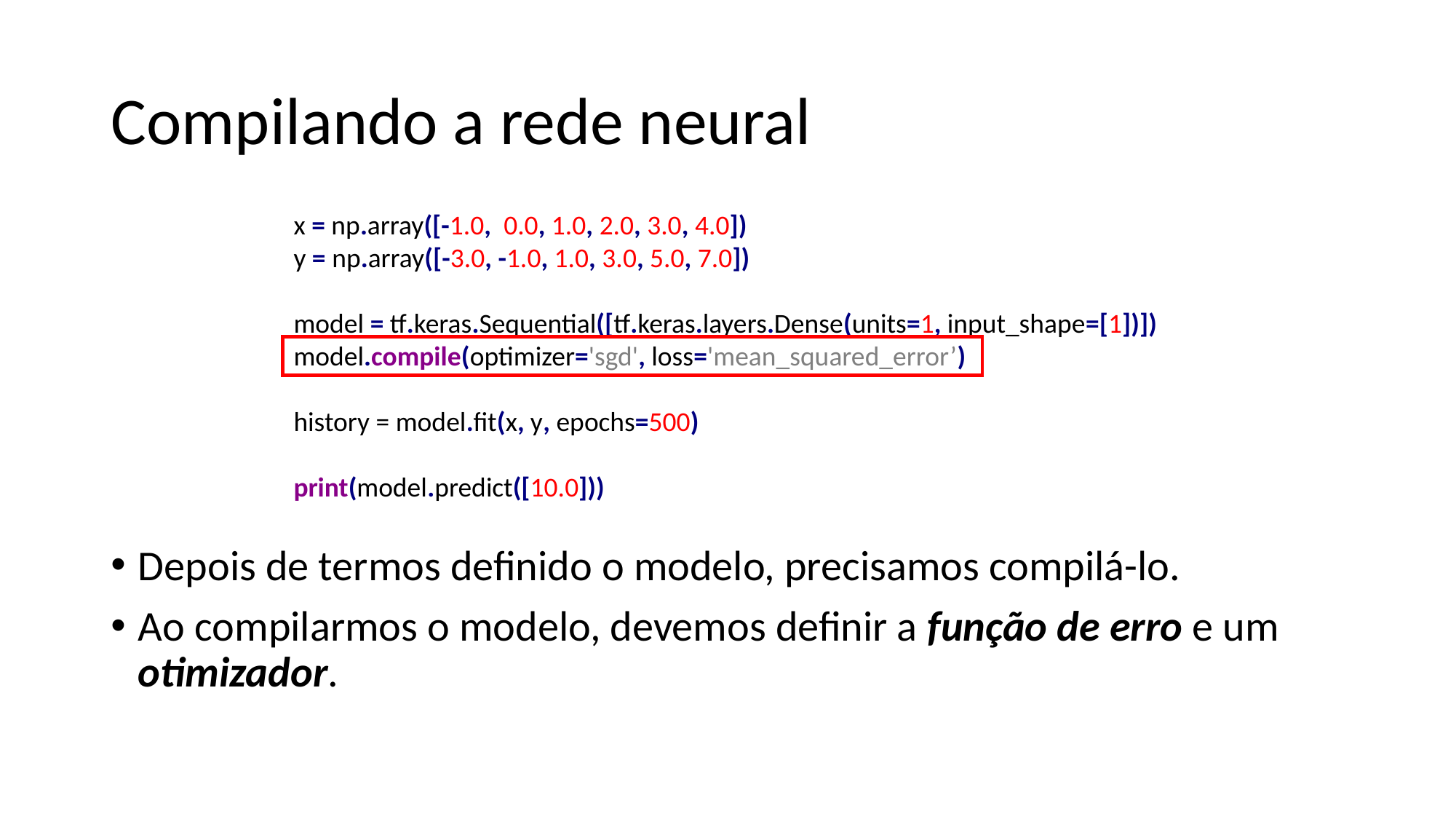

# Compilando a rede neural
x = np.array([-1.0,  0.0, 1.0, 2.0, 3.0, 4.0])
y = np.array([-3.0, -1.0, 1.0, 3.0, 5.0, 7.0])

model = tf.keras.Sequential([tf.keras.layers.Dense(units=1, input_shape=[1])])
model.compile(optimizer='sgd', loss='mean_squared_error’)

history = model.fit(x, y, epochs=500)

print(model.predict([10.0]))

Depois de termos definido o modelo, precisamos compilá-lo.
Ao compilarmos o modelo, devemos definir a função de erro e um otimizador.